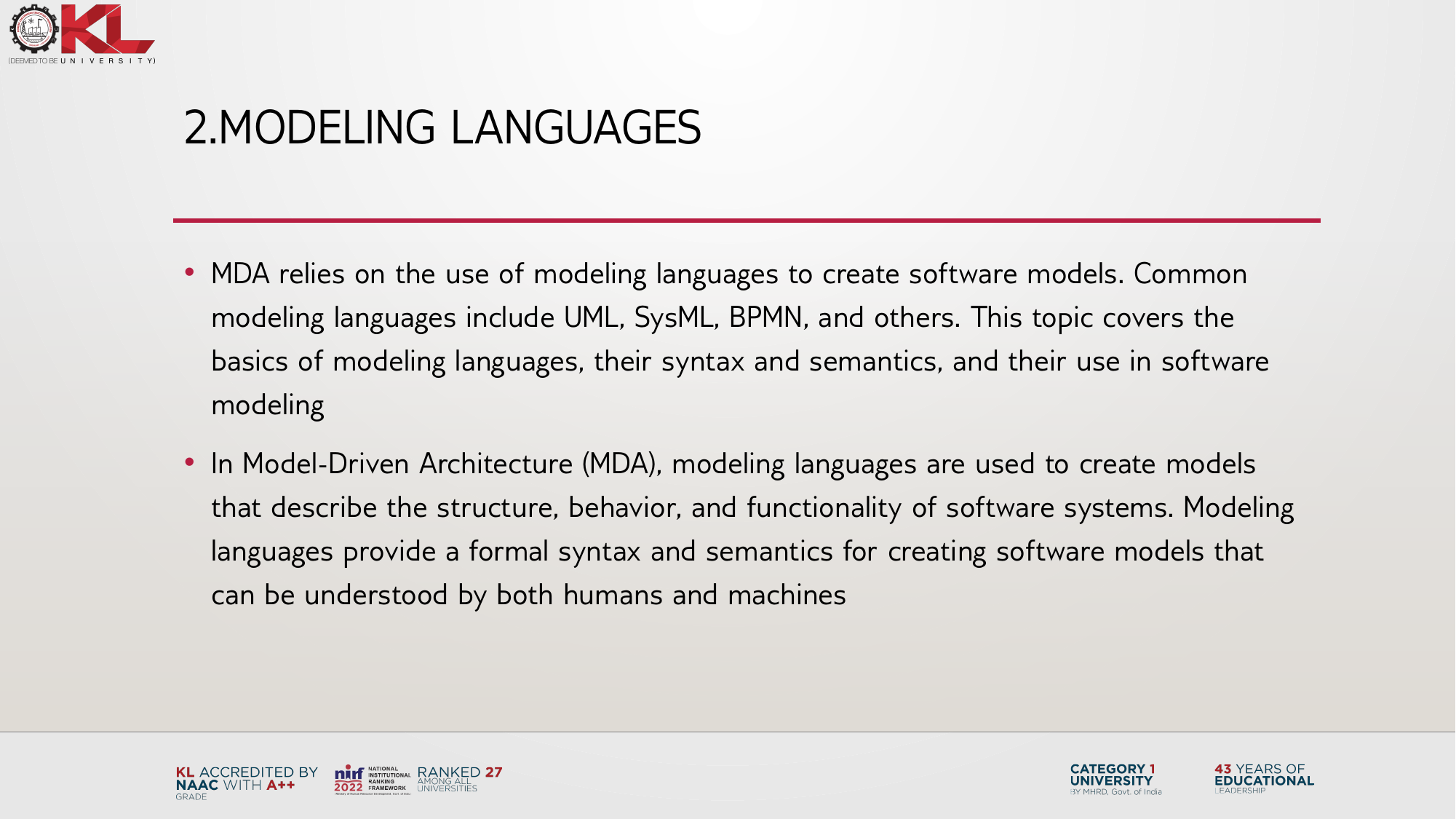

# 2.Modeling Languages
MDA relies on the use of modeling languages to create software models. Common modeling languages include UML, SysML, BPMN, and others. This topic covers the basics of modeling languages, their syntax and semantics, and their use in software modeling
In Model-Driven Architecture (MDA), modeling languages are used to create models that describe the structure, behavior, and functionality of software systems. Modeling languages provide a formal syntax and semantics for creating software models that can be understood by both humans and machines
5